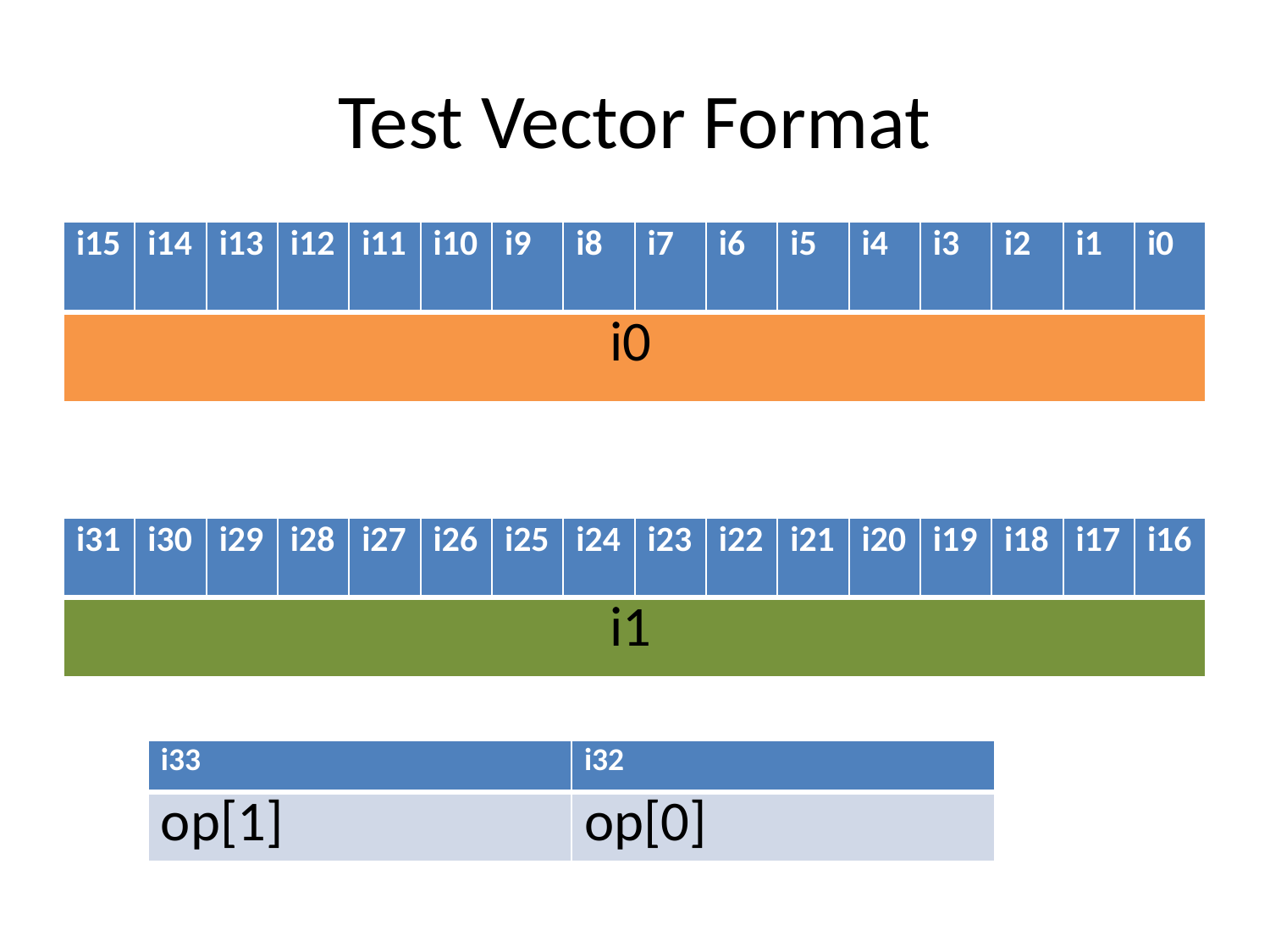

# Test Vector Format
| i15 | i14 | i13 | i12 | i11 | i10 | i9 | i8 | i7 | i6 | i5 | i4 | i3 | i2 | i1 | i0 |
| --- | --- | --- | --- | --- | --- | --- | --- | --- | --- | --- | --- | --- | --- | --- | --- |
| i0 |  |  |  |  |  |  |  |  |  |  |  |  |  |  |  |
| i31 | i30 | i29 | i28 | i27 | i26 | i25 | i24 | i23 | i22 | i21 | i20 | i19 | i18 | i17 | i16 |
| --- | --- | --- | --- | --- | --- | --- | --- | --- | --- | --- | --- | --- | --- | --- | --- |
| i1 |  |  |  |  |  |  |  |  |  |  |  |  |  |  |  |
| i33 | i32 |
| --- | --- |
| op[1] | op[0] |